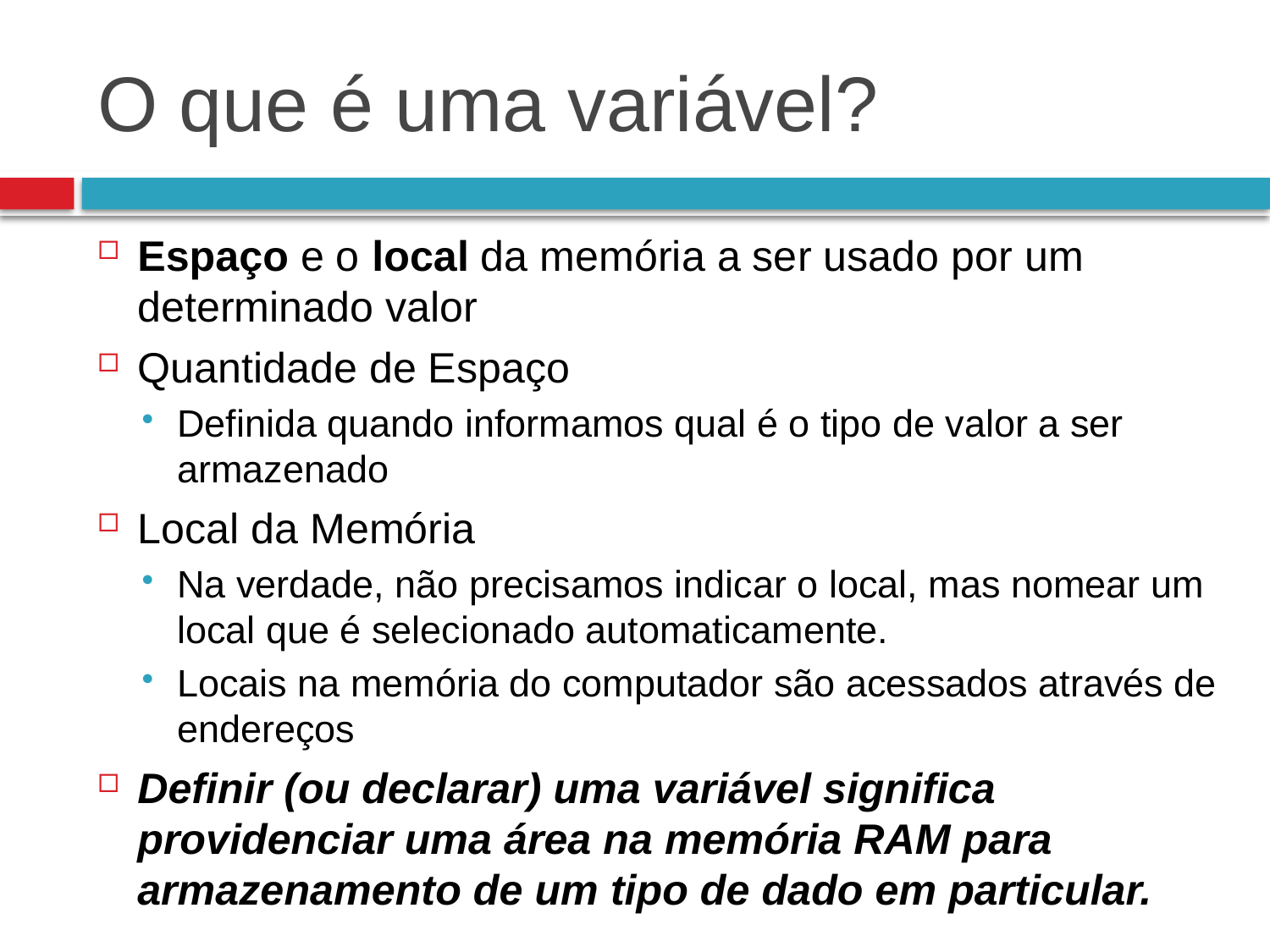

# O que é uma variável?
Espaço e o local da memória a ser usado por um determinado valor
Quantidade de Espaço
Definida quando informamos qual é o tipo de valor a ser armazenado
Local da Memória
Na verdade, não precisamos indicar o local, mas nomear um local que é selecionado automaticamente.
Locais na memória do computador são acessados através de endereços
Definir (ou declarar) uma variável significa providenciar uma área na memória RAM para armazenamento de um tipo de dado em particular.